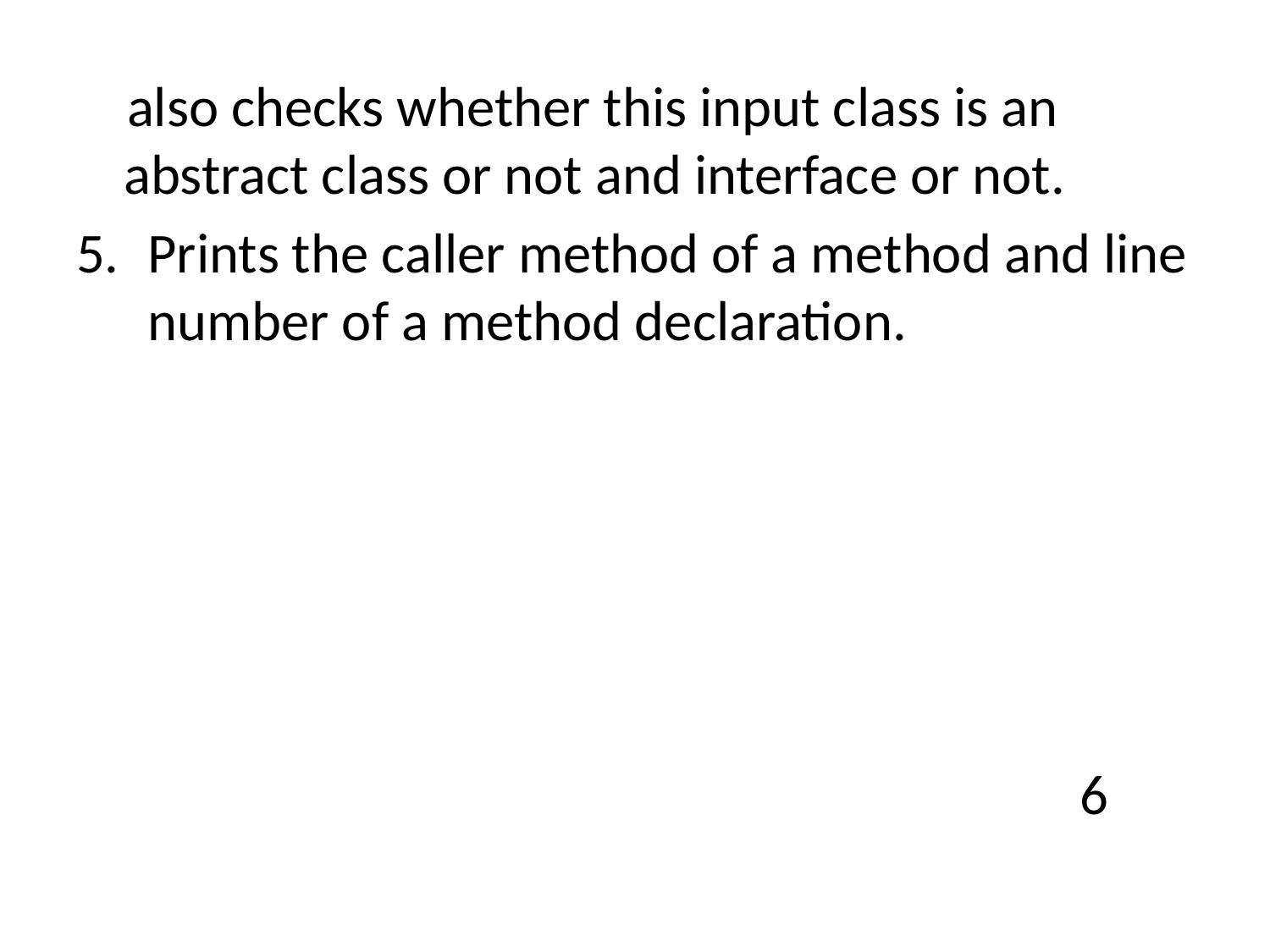

#
    also checks whether this input class is an abstract class or not and interface or not.
Prints the caller method of a method and line number of a method declaration.

                                                                               6